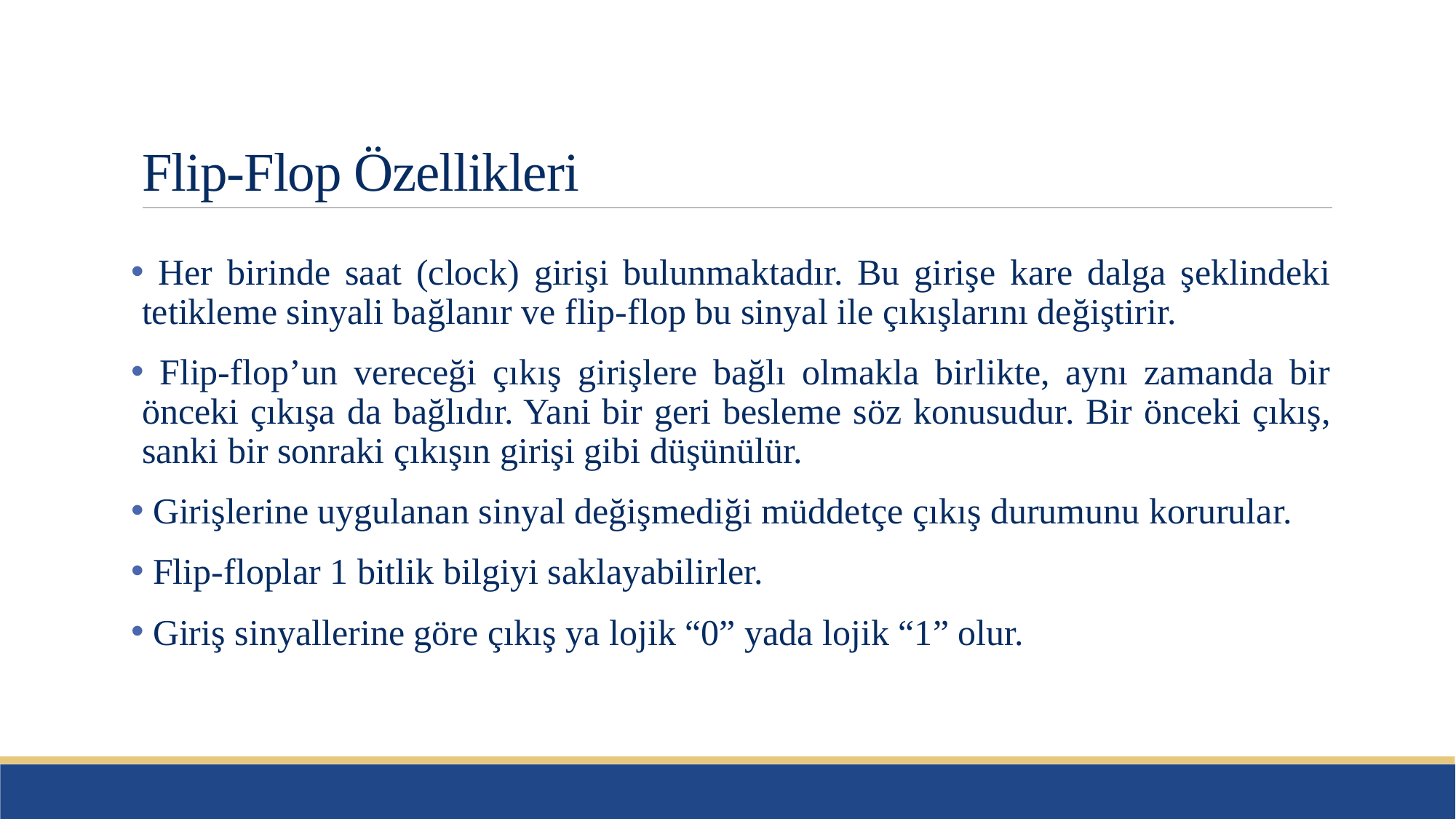

# Flip-Flop Özellikleri
 Her birinde saat (clock) girişi bulunmaktadır. Bu girişe kare dalga şeklindeki tetikleme sinyali bağlanır ve flip-flop bu sinyal ile çıkışlarını değiştirir.
 Flip-flop’un vereceği çıkış girişlere bağlı olmakla birlikte, aynı zamanda bir önceki çıkışa da bağlıdır. Yani bir geri besleme söz konusudur. Bir önceki çıkış, sanki bir sonraki çıkışın girişi gibi düşünülür.
 Girişlerine uygulanan sinyal değişmediği müddetçe çıkış durumunu korurular.
 Flip-floplar 1 bitlik bilgiyi saklayabilirler.
 Giriş sinyallerine göre çıkış ya lojik “0” yada lojik “1” olur.